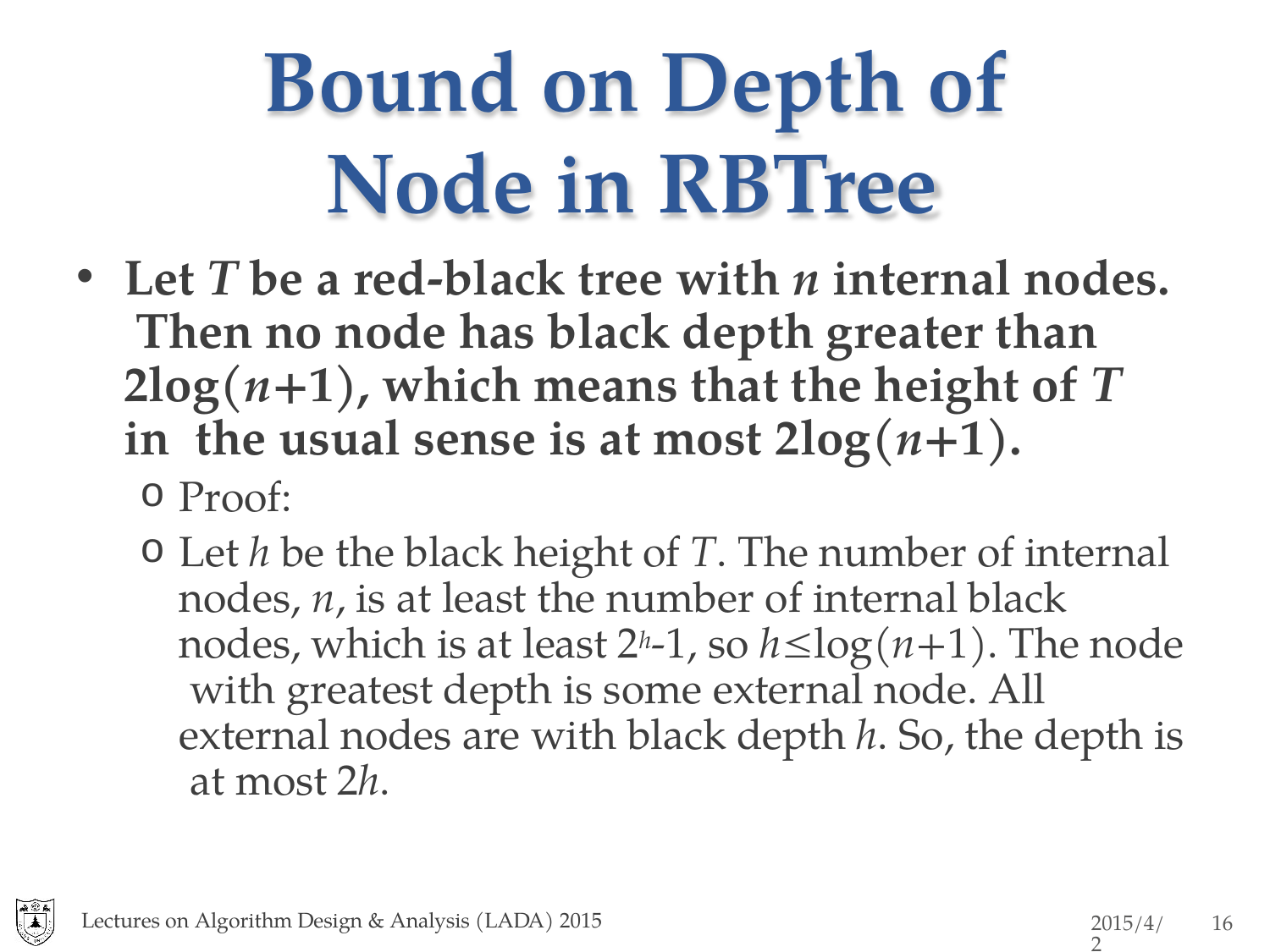

# Bound on Depth of  Node in RBTree

Let T be a red-black tree with n internal nodes.  Then no node has black depth greater than  2log(n+1), which means that the height of T in  the usual sense is at most 2log(n+1).
Proof:
Let h be the black height of T. The number of internal  nodes, n, is at least the number of internal black  nodes, which is at least 2h-1, so h≤log(n+1). The node  with greatest depth is some external node. All  external nodes are with black depth h. So, the depth is  at most 2h.
Lectures on Algorithm Design & Analysis (LADA) 2015
16
2015/4/2